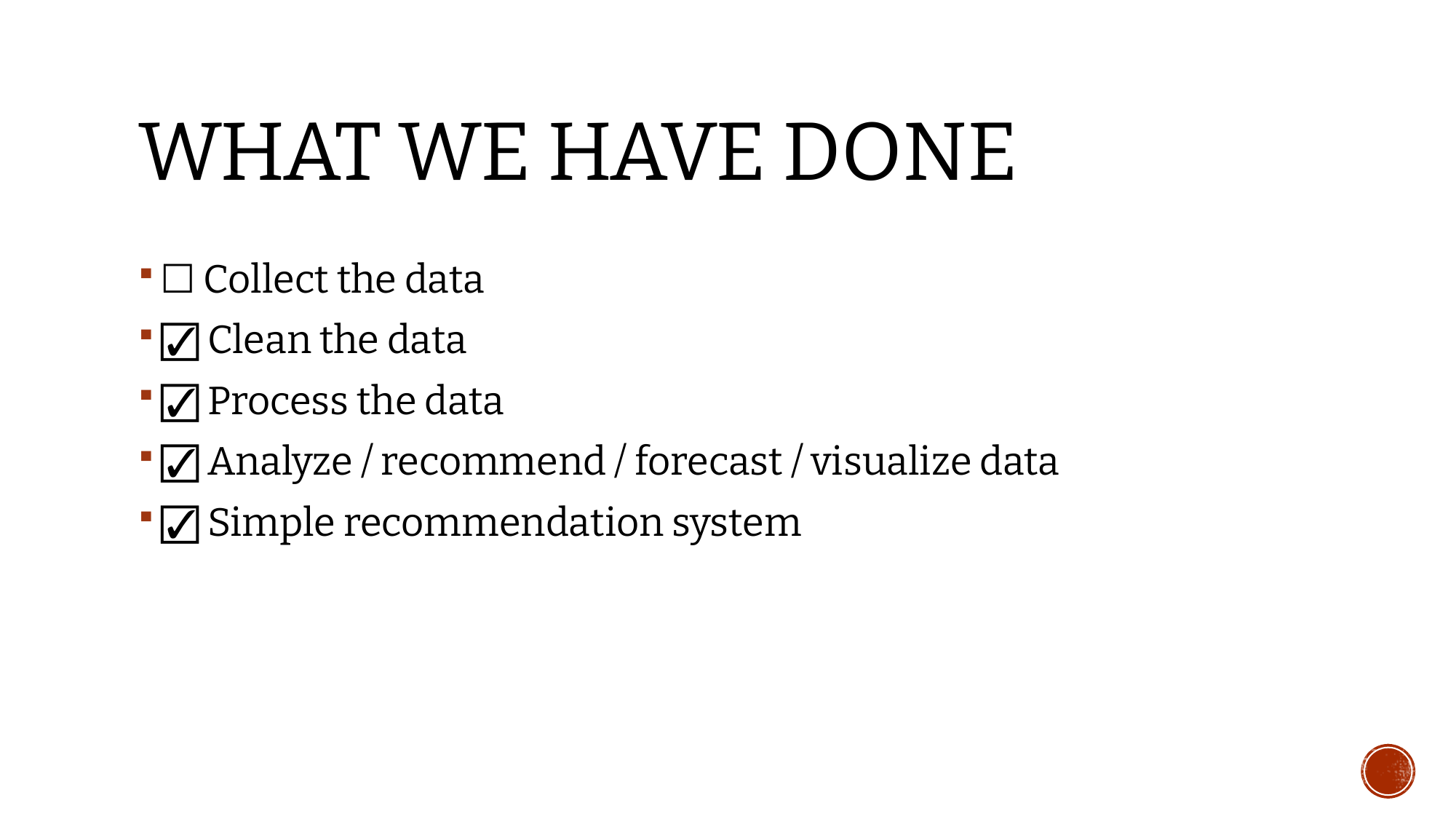

# What we have done
☐ Collect the data
☑ Clean the data
☑ Process the data
☑ Analyze / recommend / forecast / visualize data
☑ Simple recommendation system